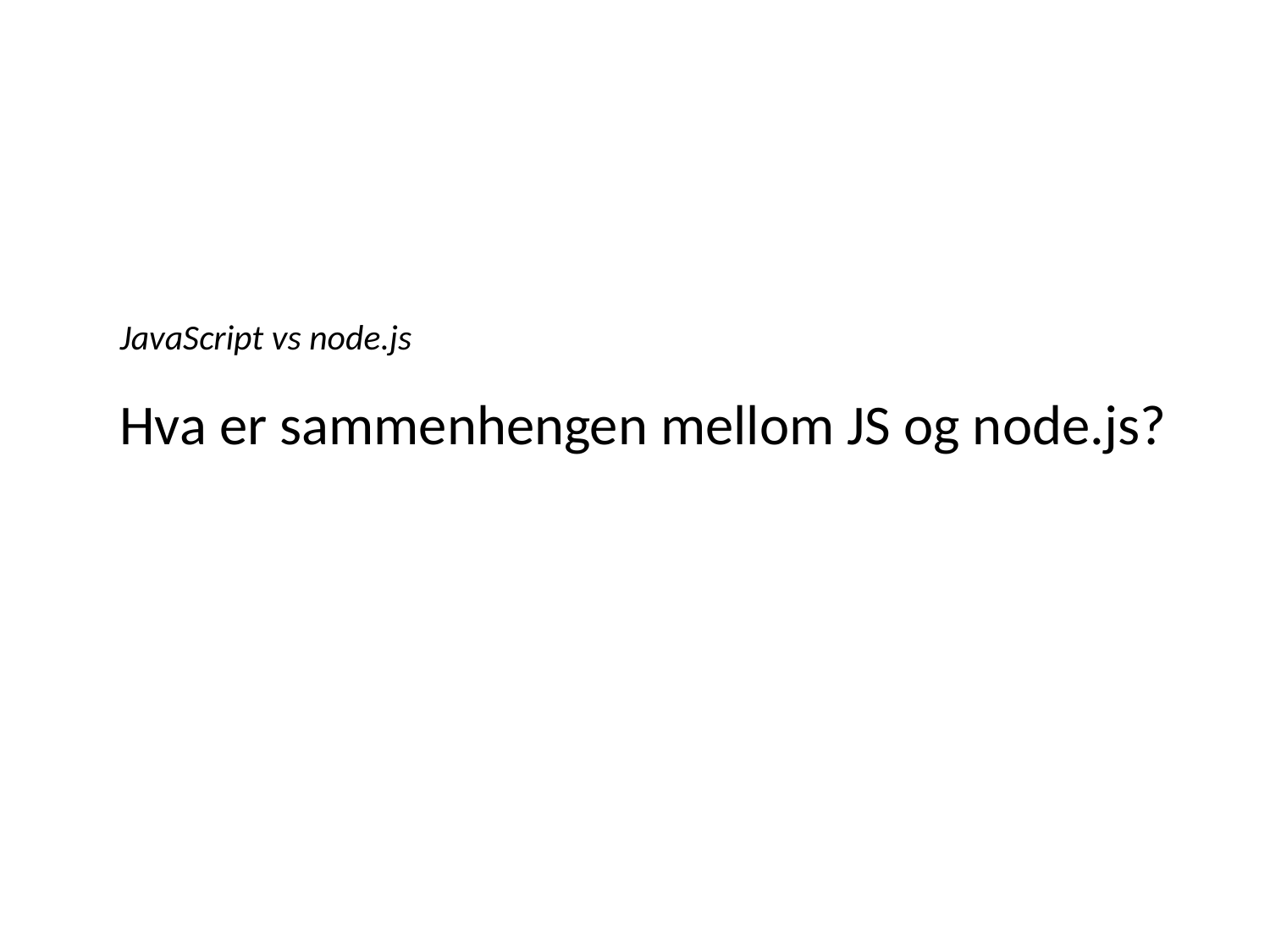

# JavaScript vs node.js
Hva er sammenhengen mellom JS og node.js?